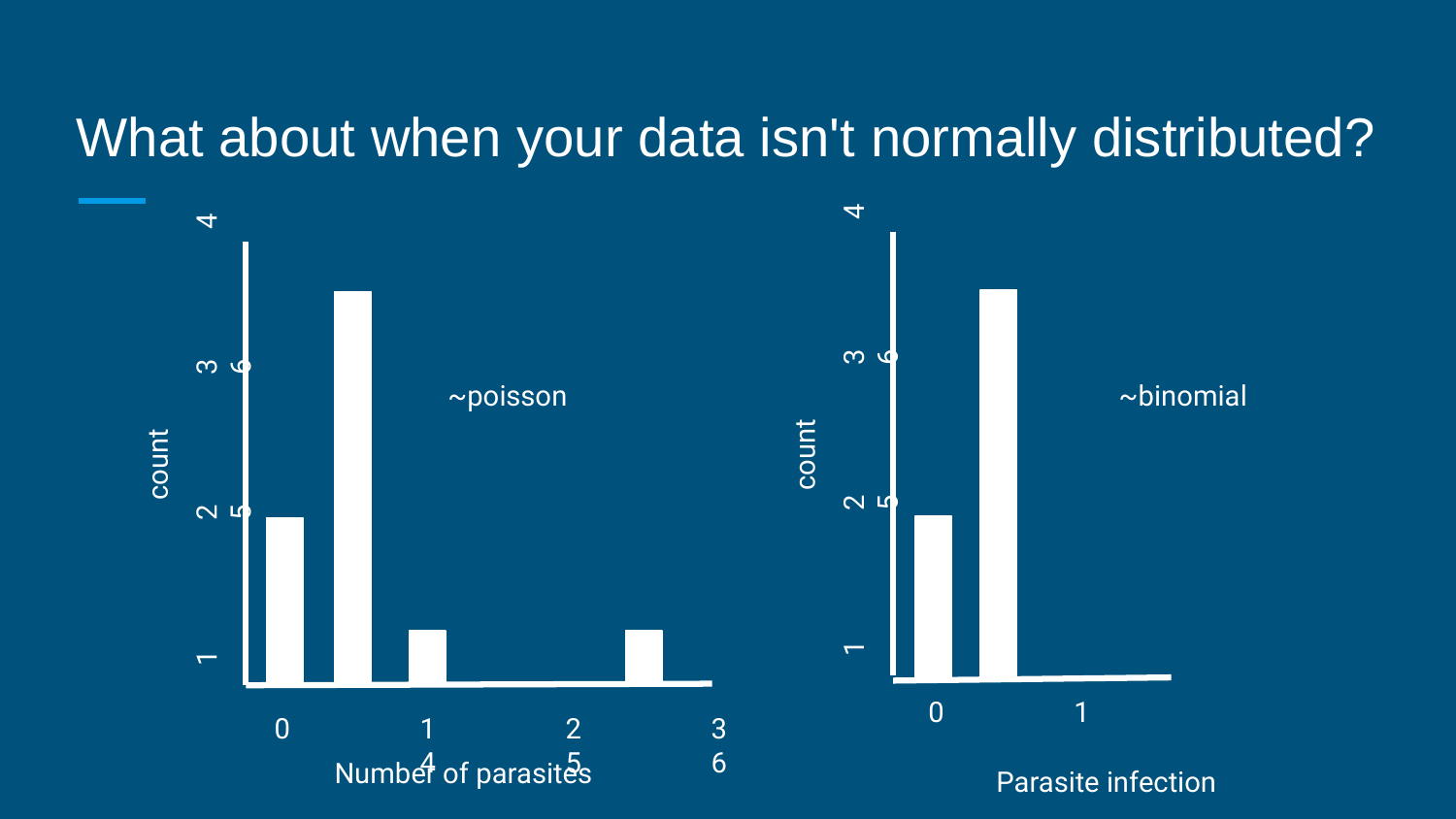

# What about when your data isn't normally distributed?
1	2	3	4	5	6
0	1
count
Parasite infection

1	2	3	4	5	6
0	1	2	3	4	5	6
count
Number of parasites

~poisson
~binomial